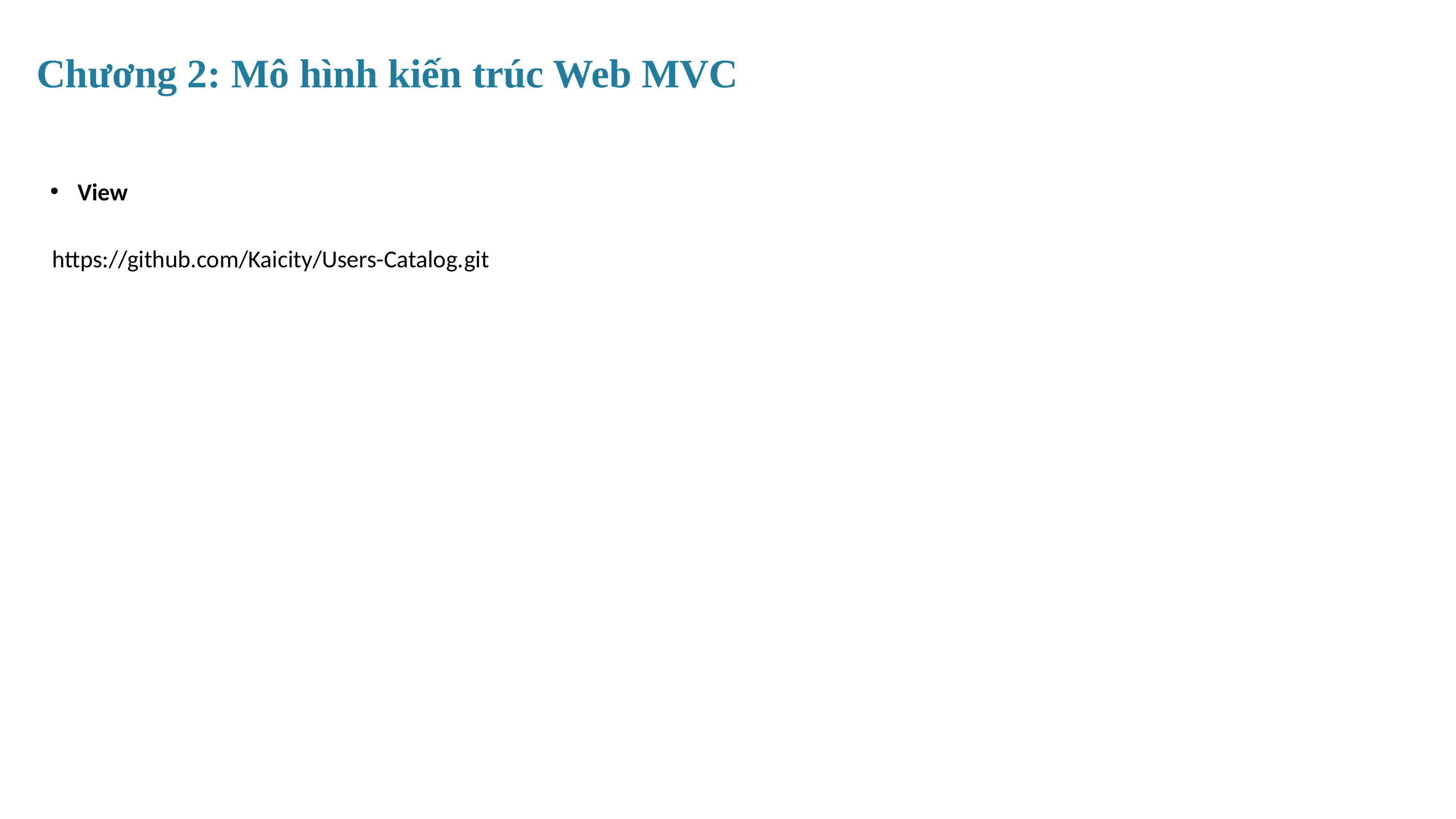

Chương 2: Mô hình kiến trúc Web MVC
View

https://github.com/Kaicity/Users-Catalog.git